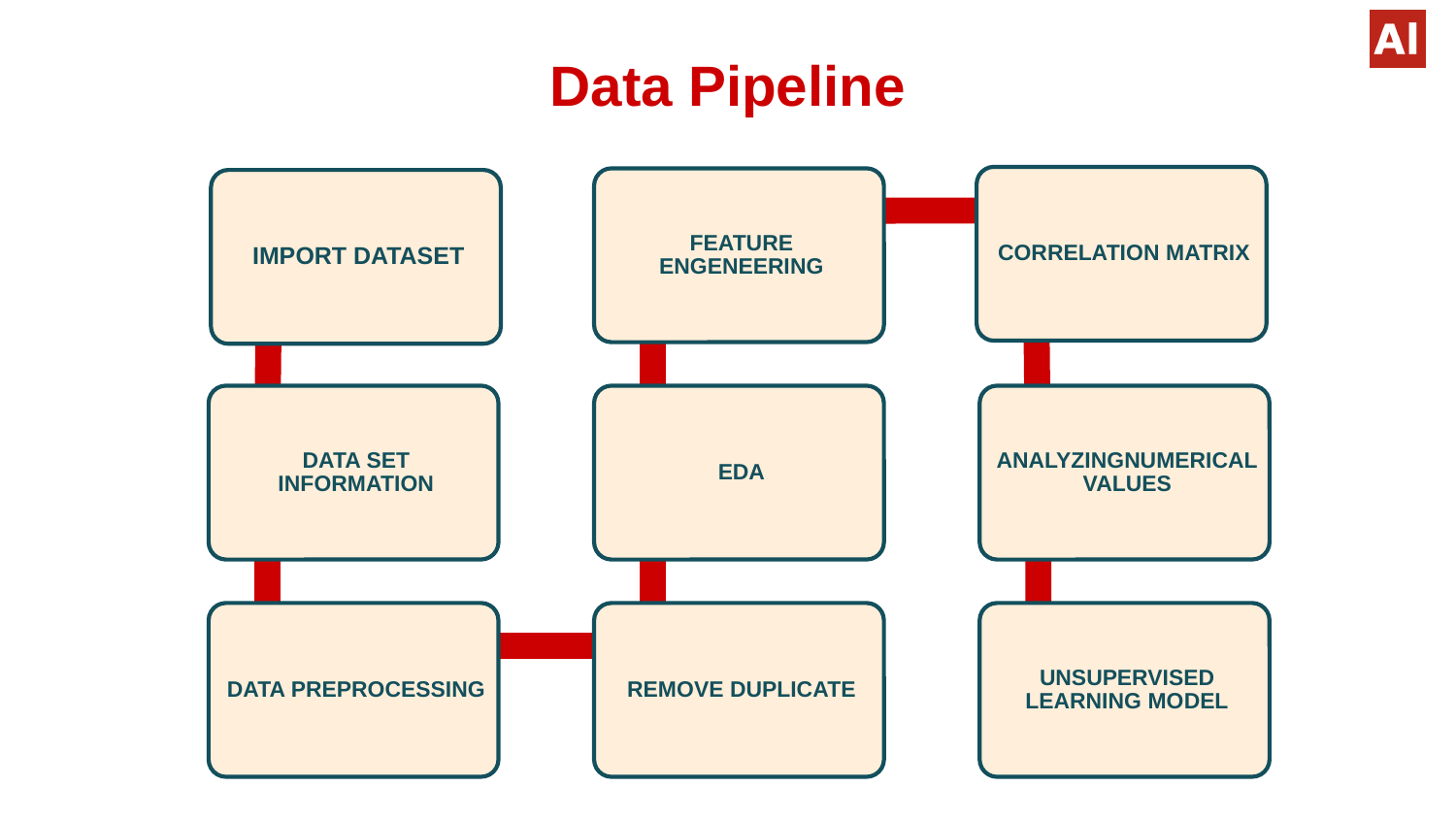

# Data Pipeline
IMPORT DATASET
DATA SET INFORMATION
DATA PREPROCESSING
REMOVE DUPLICATE
EDA
FEATURE ENGENEERING
CORRELATION MATRIX
ANALYZINGNUMERICAL VALUES
UNSUPERVISED LEARNING MODEL